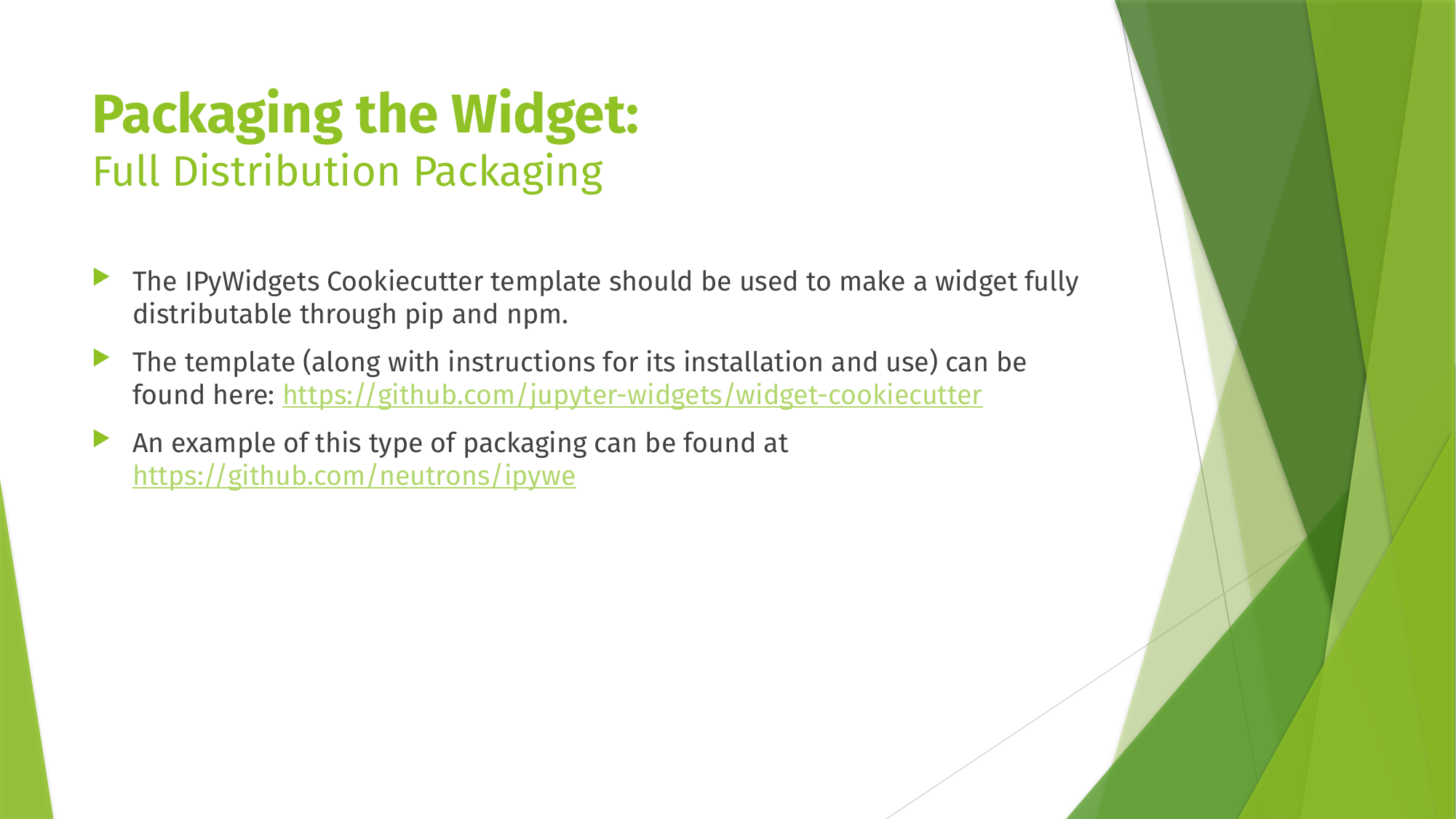

# Packaging the Widget: Full Distribution Packaging
The IPyWidgets Cookiecutter template should be used to make a widget fully distributable through pip and npm.
The template (along with instructions for its installation and use) can be found here: https://github.com/jupyter-widgets/widget-cookiecutter
An example of this type of packaging can be found at https://github.com/neutrons/ipywe